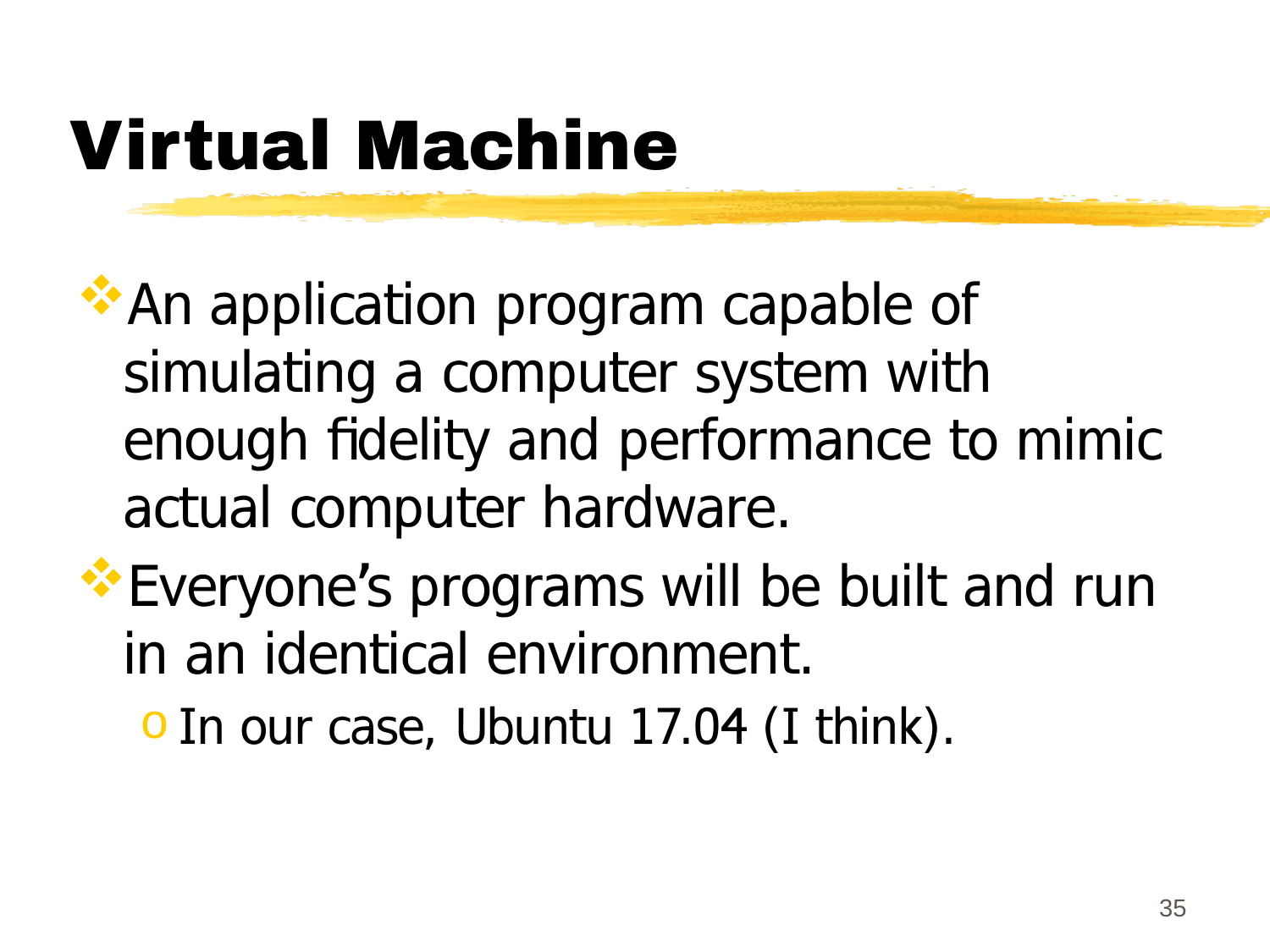

# Virtual Machine
An application program capable of simulating a computer system with enough fidelity and performance to mimic actual computer hardware.
Everyone’s programs will be built and run in an identical environment.
In our case, Ubuntu 17.04 (I think).

35